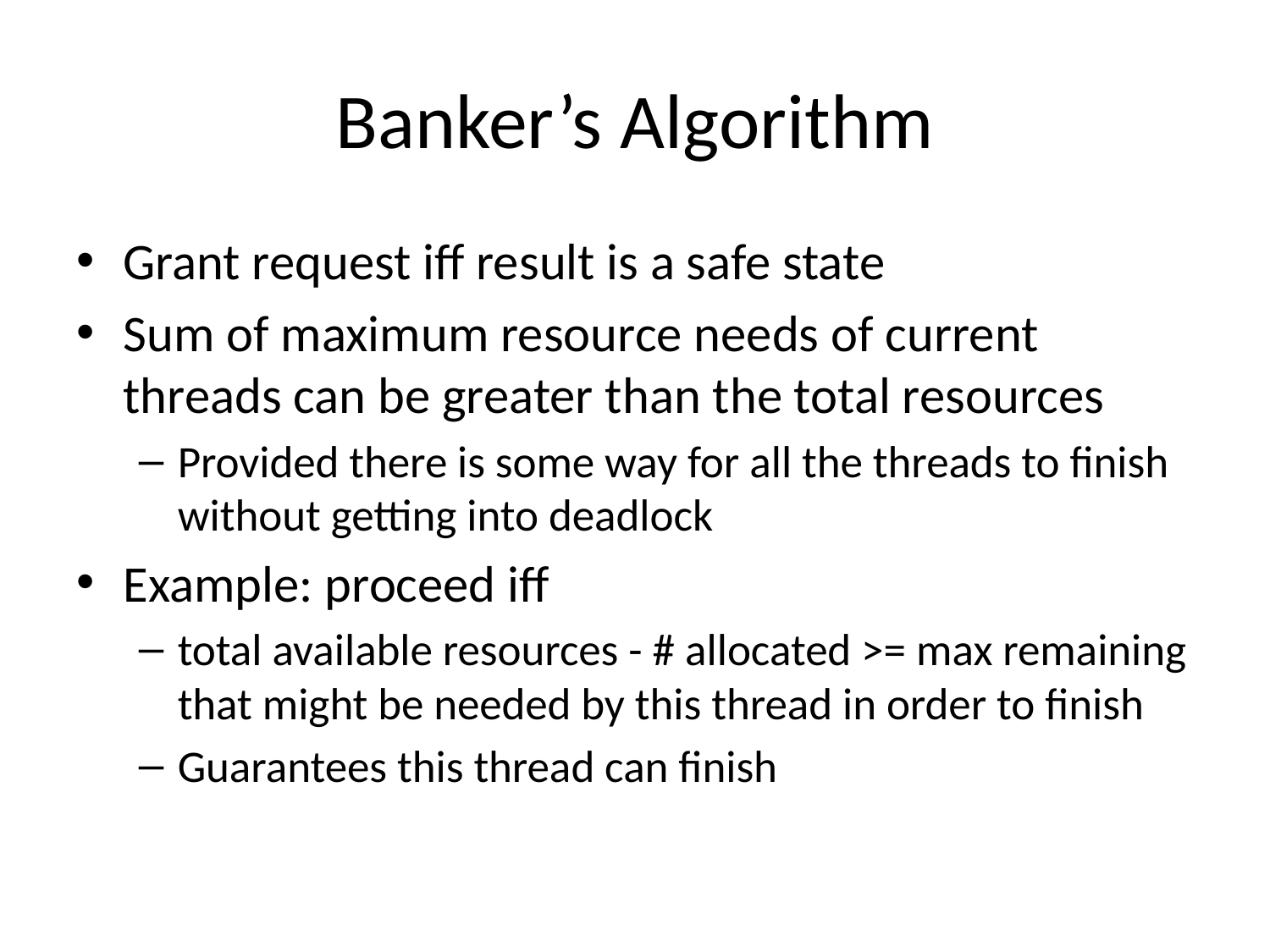

# Banker’s Algorithm
Grant request iff result is a safe state
Sum of maximum resource needs of current threads can be greater than the total resources
Provided there is some way for all the threads to finish without getting into deadlock
Example: proceed iff
total available resources - # allocated >= max remaining that might be needed by this thread in order to finish
Guarantees this thread can finish